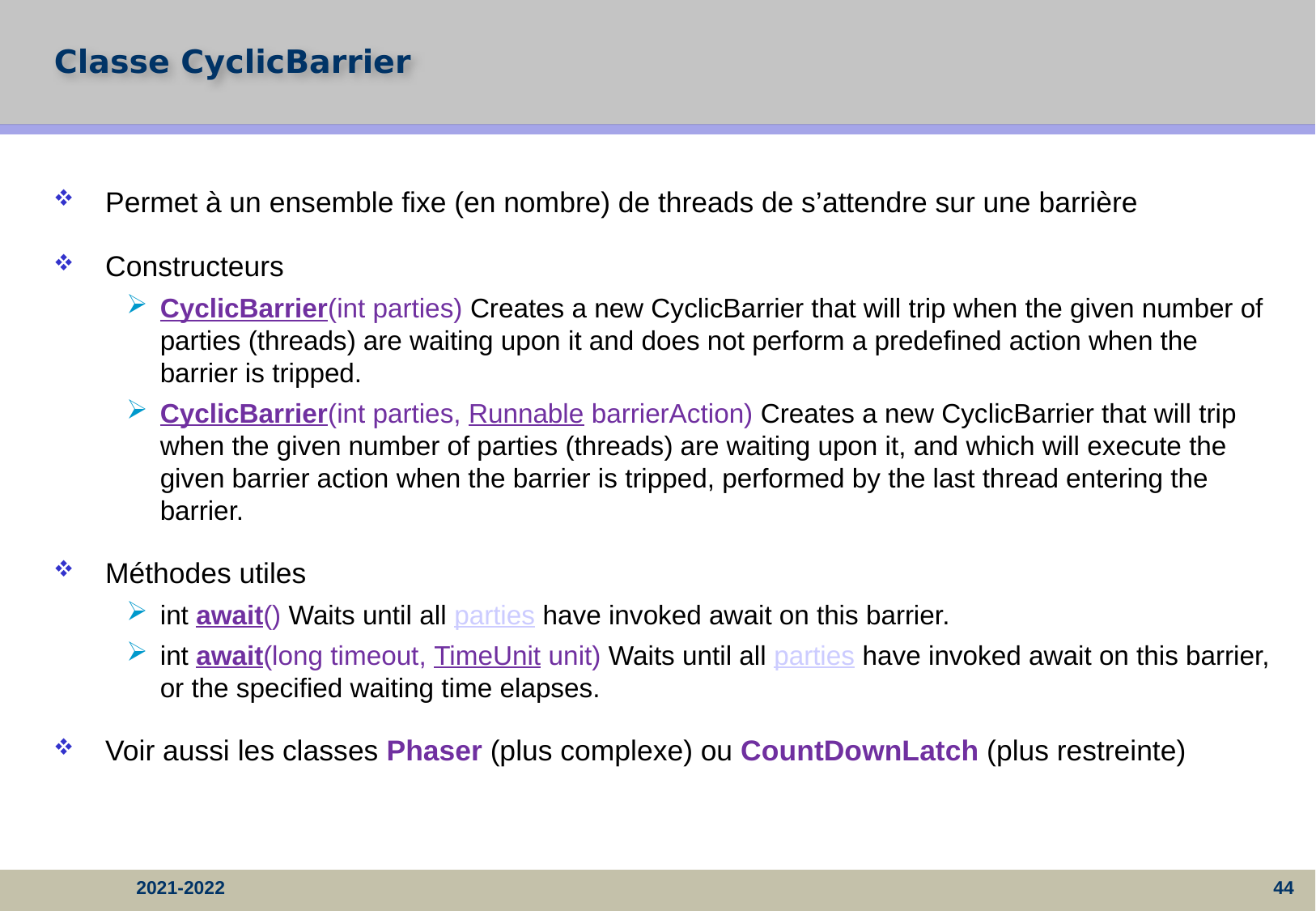

# Classe CyclicBarrier
Permet à un ensemble fixe (en nombre) de threads de s’attendre sur une barrière
Constructeurs
CyclicBarrier(int parties) Creates a new CyclicBarrier that will trip when the given number of parties (threads) are waiting upon it and does not perform a predefined action when the barrier is tripped.
CyclicBarrier(int parties, Runnable barrierAction) Creates a new CyclicBarrier that will trip when the given number of parties (threads) are waiting upon it, and which will execute the given barrier action when the barrier is tripped, performed by the last thread entering the barrier.
Méthodes utiles
int await() Waits until all parties have invoked await on this barrier.
int await(long timeout, TimeUnit unit) Waits until all parties have invoked await on this barrier, or the specified waiting time elapses.
Voir aussi les classes Phaser (plus complexe) ou CountDownLatch (plus restreinte)